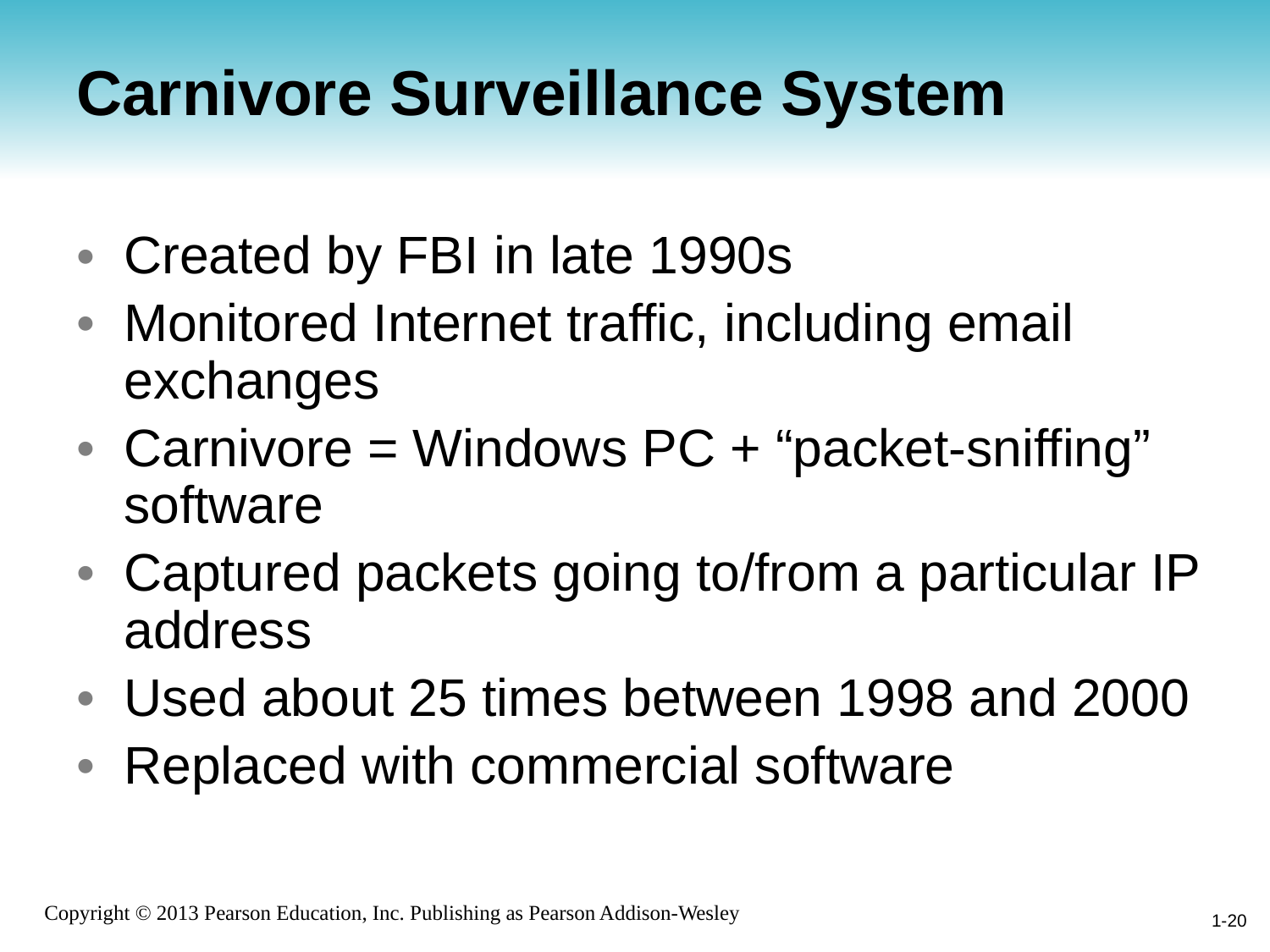

# Carnivore Surveillance System
Created by FBI in late 1990s
Monitored Internet traffic, including email exchanges
Carnivore = Windows PC + “packet-sniffing” software
Captured packets going to/from a particular IP address
Used about 25 times between 1998 and 2000
Replaced with commercial software
1-20